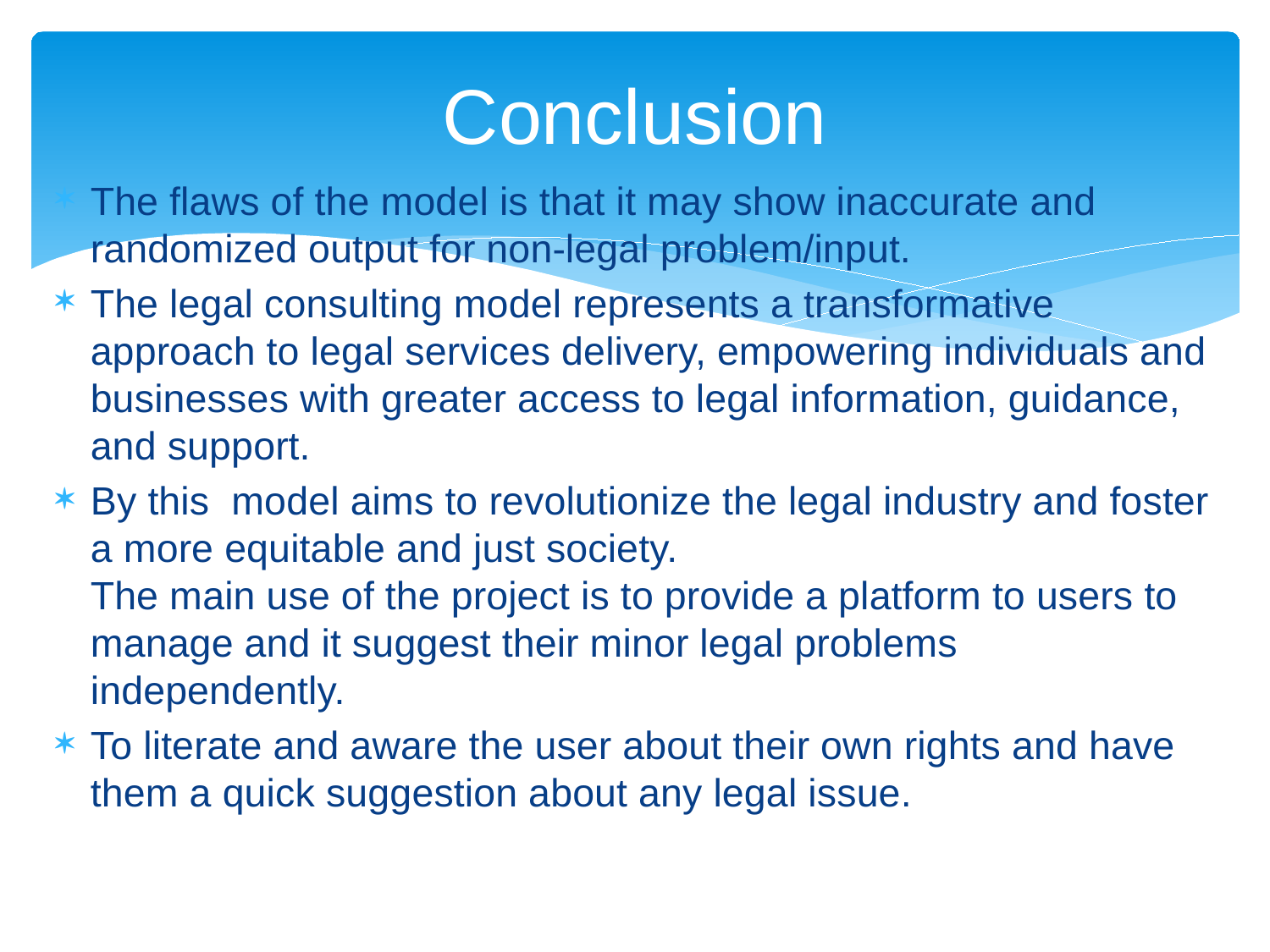

# Conclusion
The flaws of the model is that it may show inaccurate and randomized output for non-legal problem/input.
The legal consulting model represents a transformative approach to legal services delivery, empowering individuals and businesses with greater access to legal information, guidance, and support.
By this  model aims to revolutionize the legal industry and foster a more equitable and just society.
The main use of the project is to provide a platform to users to manage and it suggest their minor legal problems independently.
To literate and aware the user about their own rights and have them a quick suggestion about any legal issue.